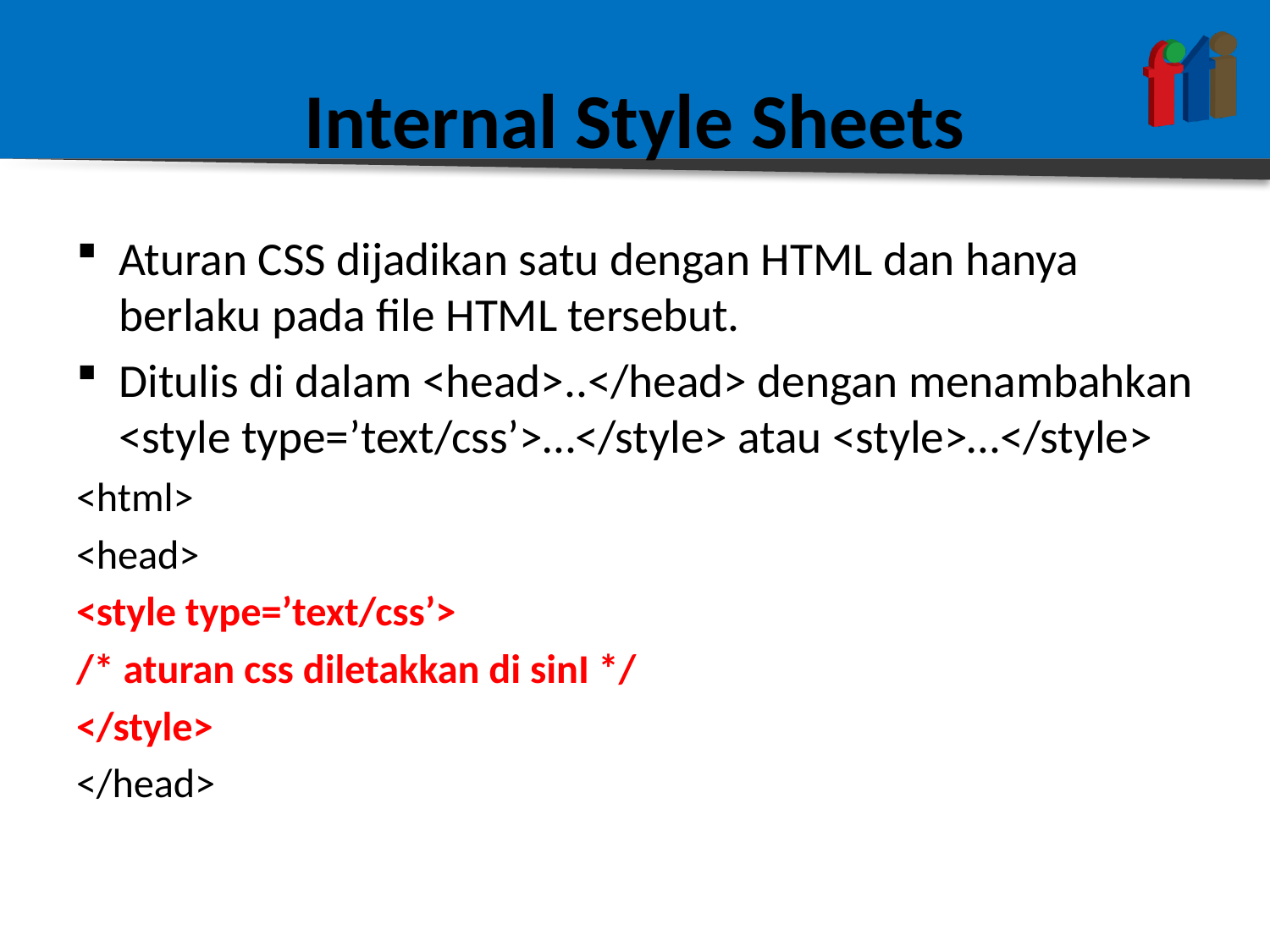

# Internal Style Sheets
Aturan CSS dijadikan satu dengan HTML dan hanya berlaku pada file HTML tersebut.
Ditulis di dalam <head>..</head> dengan menambahkan <style type=’text/css’>…</style> atau <style>…</style>
<html>
<head>
<style type=’text/css’>
/* aturan css diletakkan di sinI */
</style>
</head>